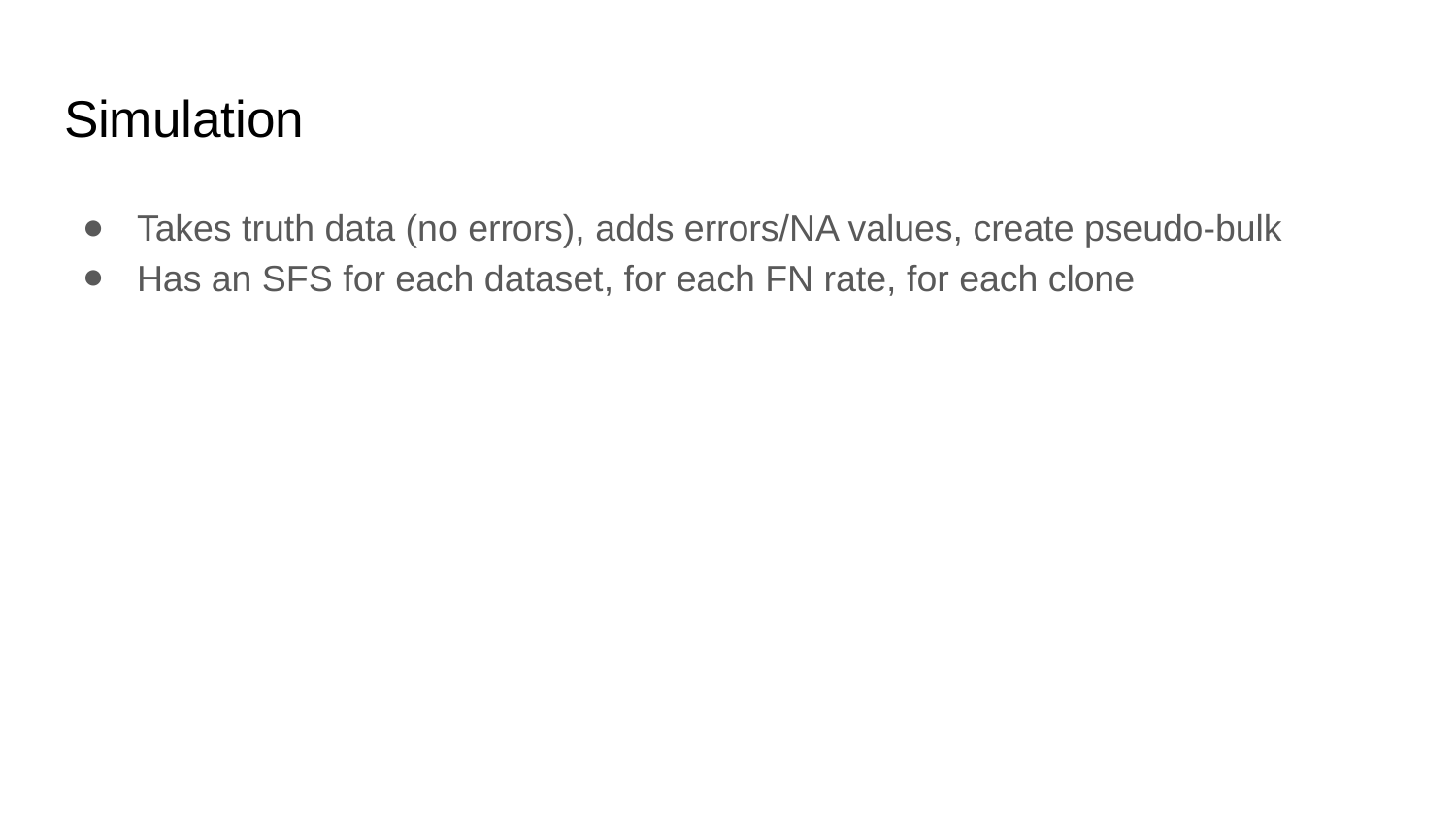

# Simulation
Takes truth data (no errors), adds errors/NA values, create pseudo-bulk
Has an SFS for each dataset, for each FN rate, for each clone